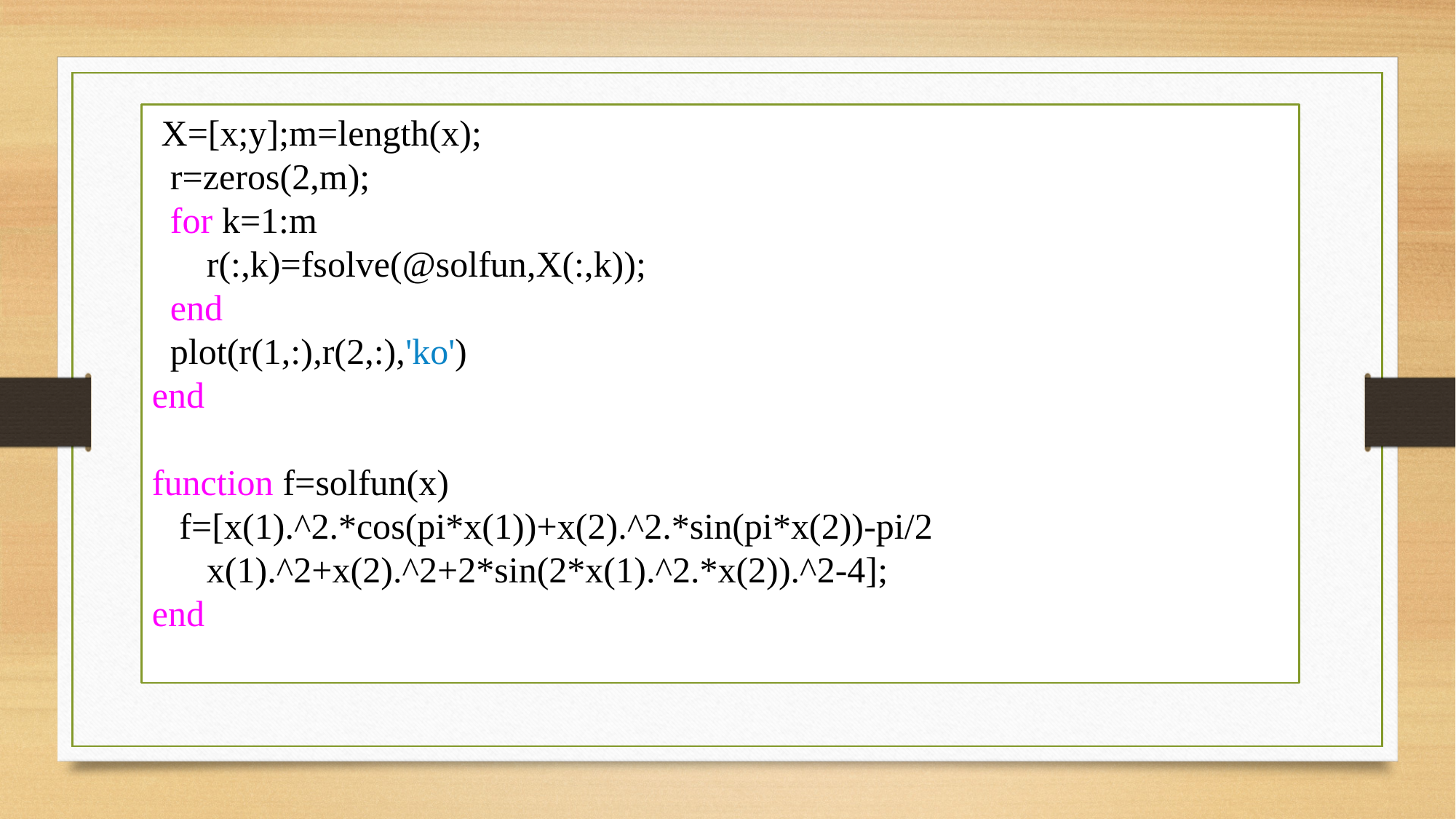

X=[x;y];m=length(x);
  r=zeros(2,m);
  for k=1:m
      r(:,k)=fsolve(@solfun,X(:,k));
  end
  plot(r(1,:),r(2,:),'ko')
end

function f=solfun(x)
   f=[x(1).^2.*cos(pi*x(1))+x(2).^2.*sin(pi*x(2))-pi/2
      x(1).^2+x(2).^2+2*sin(2*x(1).^2.*x(2)).^2-4];
end